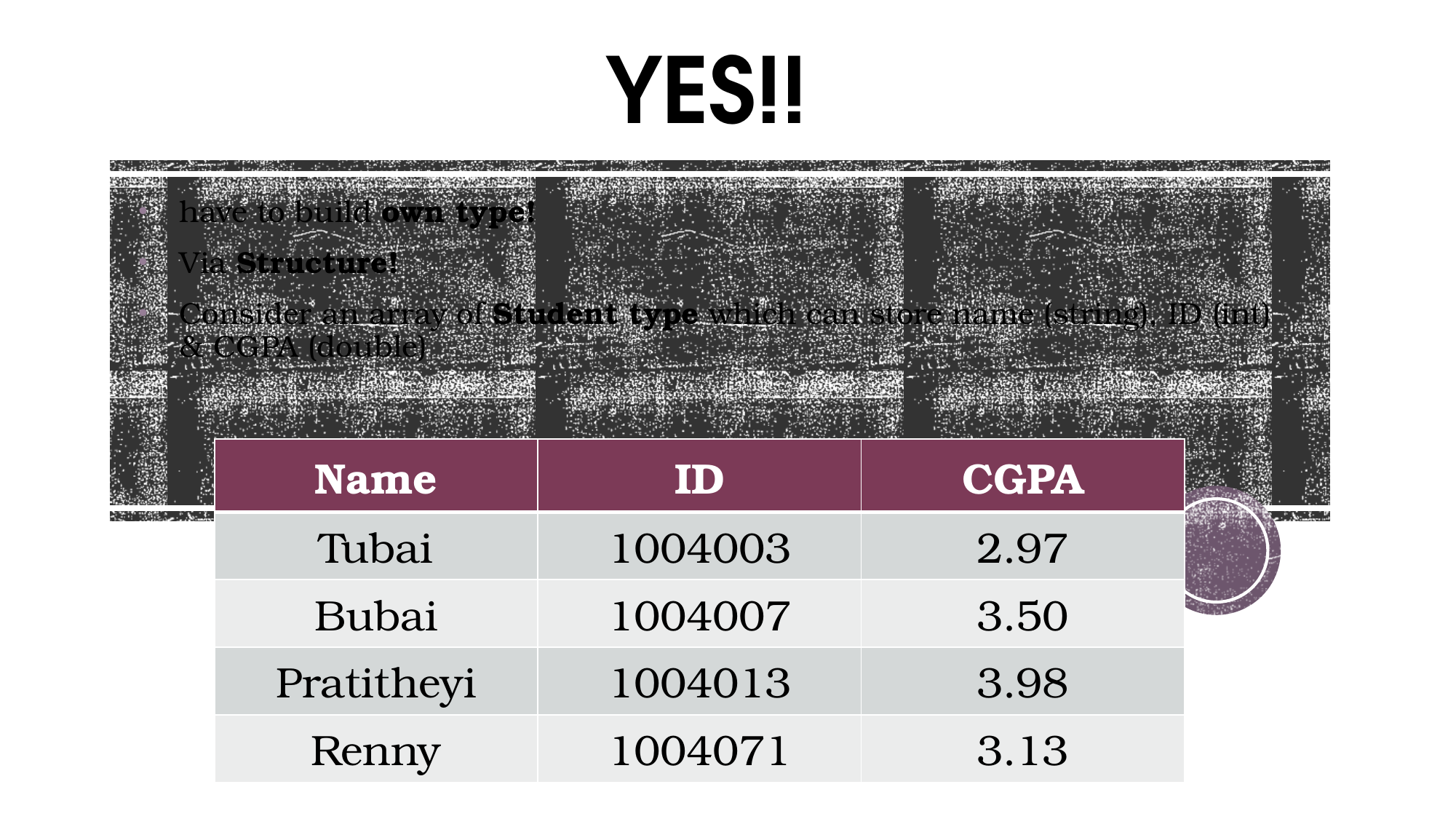

# YES!!
have to build own type!
Via Structure!
Consider an array of Student type which can store name (string), ID (int) & CGPA (double)

| Name | ID | CGPA |
| --- | --- | --- |
| Tubai | 1004003 | 2.97 |
| Bubai | 1004007 | 3.50 |
| Pratitheyi | 1004013 | 3.98 |
| Renny | 1004071 | 3.13 |